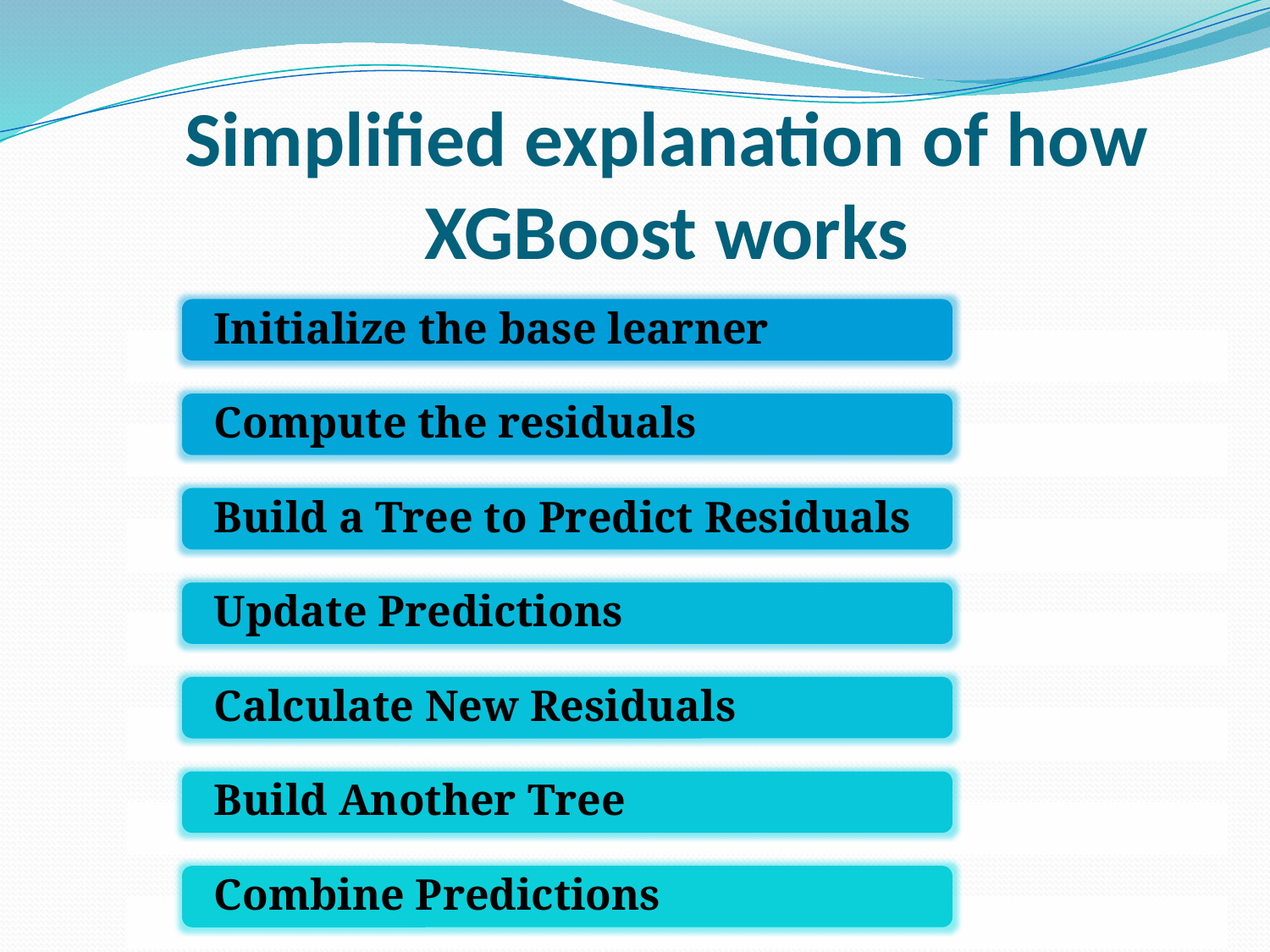

# Simplified explanation of how XGBoost works
Initialize the base learner
Compute the residuals
Build a Tree to Predict Residuals
Update Predictions
Calculate New Residuals
Build Another Tree
Combine Predictions